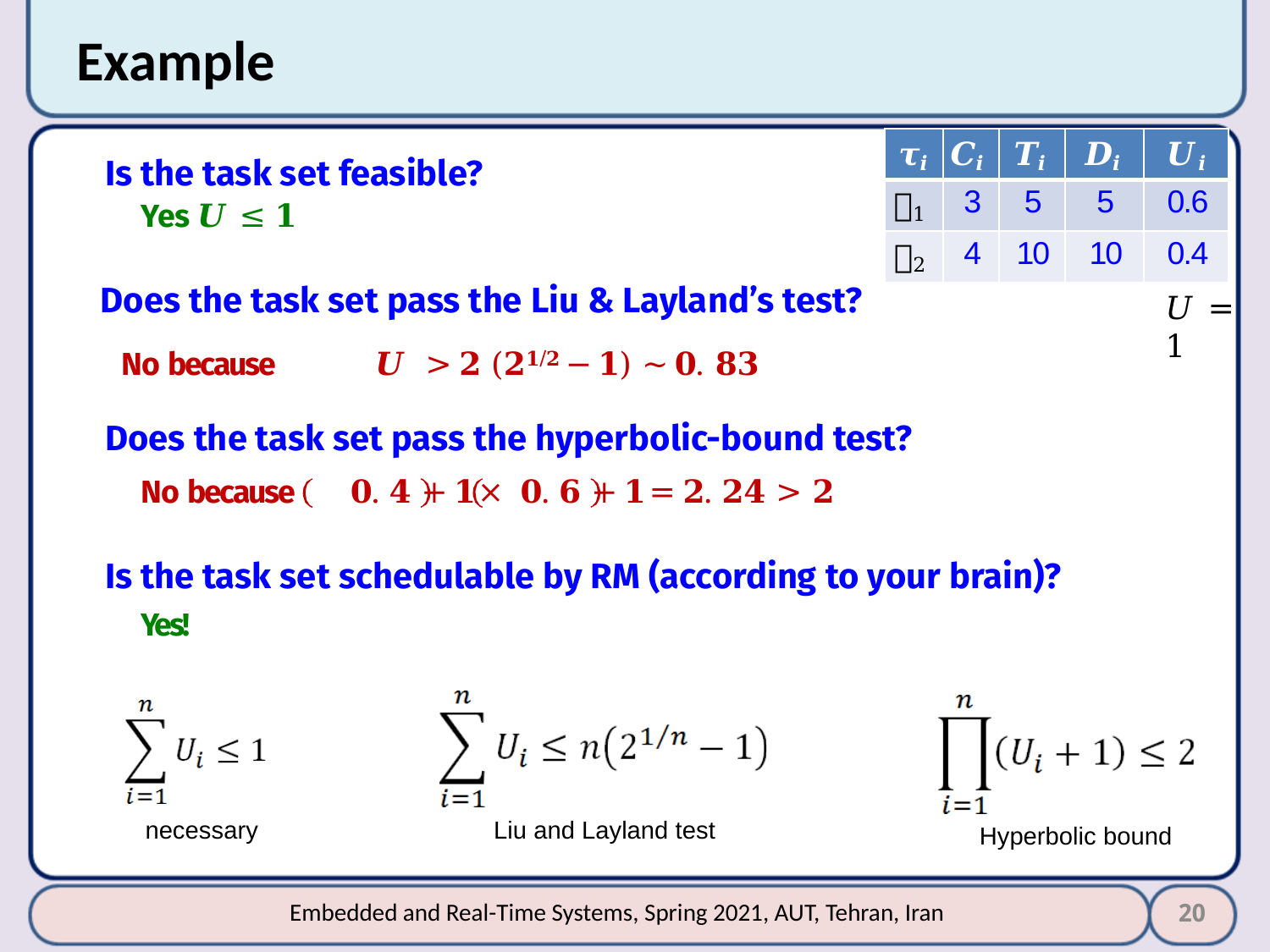

# Example
| 𝝉𝒊 | 𝑪𝒊 | 𝑻𝒊 | 𝑫𝒊 | 𝑼𝒊 |
| --- | --- | --- | --- | --- |
| 𝜏1 | 3 | 5 | 5 | 0.6 |
| 𝜏2 | 4 | 10 | 10 | 0.4 |
Is the task set feasible?
Yes 𝑼 ≤ 𝟏
Does the task set pass the Liu & Layland’s test?
No because 	𝑼 > 𝟐 (𝟐𝟏/𝟐 − 𝟏) ~ 𝟎. 𝟖𝟑
𝑈 = 1
Does the task set pass the hyperbolic-bound test?
No because	𝟎. 𝟒 + 𝟏	×	𝟎. 𝟔 + 𝟏	= 𝟐. 𝟐𝟒 > 𝟐

Is the task set schedulable by RM (according to your brain)?
Yes!

necessary
Liu and Layland test
Hyperbolic bound
20
Embedded and Real-Time Systems, Spring 2021, AUT, Tehran, Iran